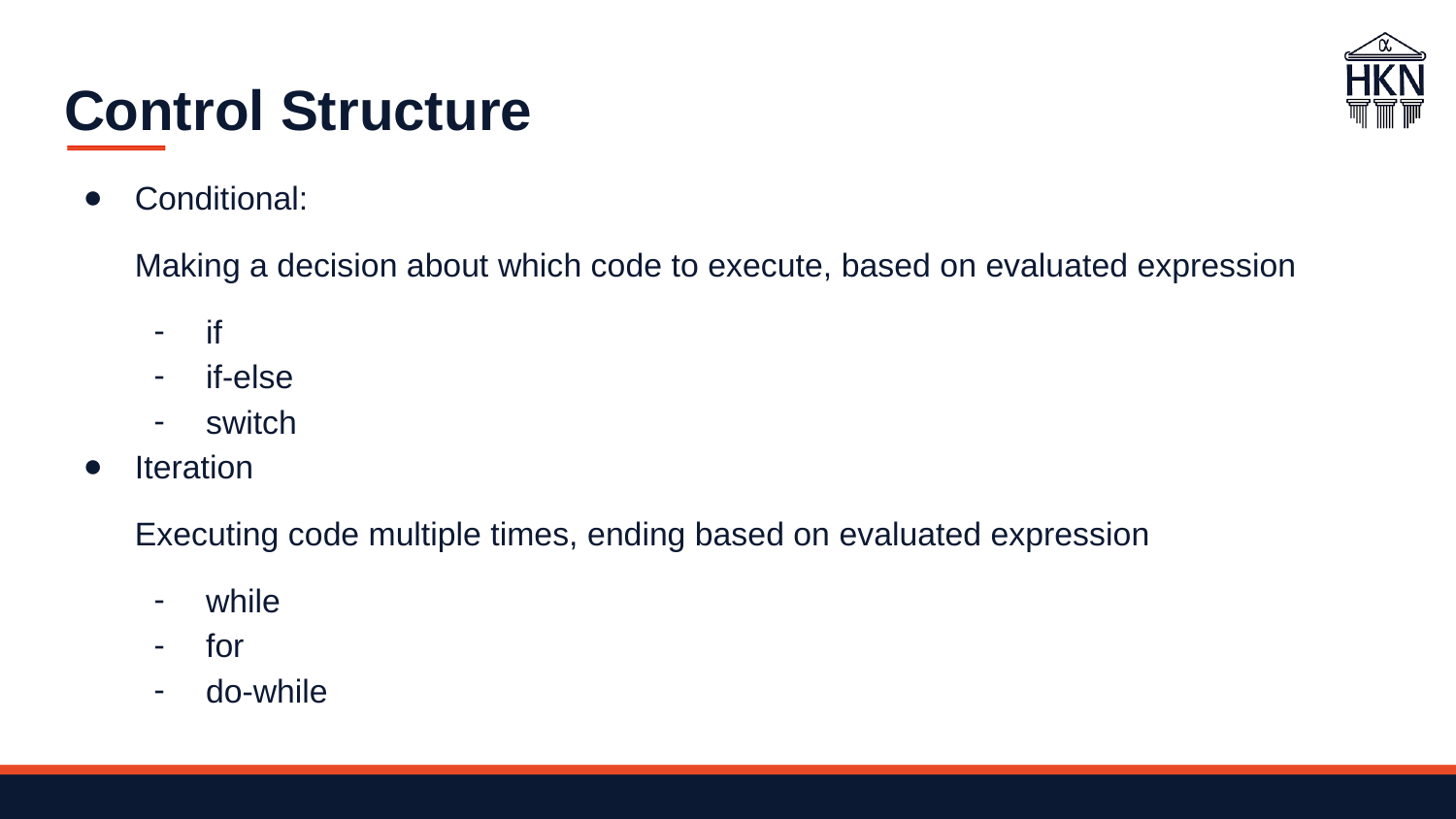

# Control Structure
Conditional:
Making a decision about which code to execute, based on evaluated expression
if
if-else
switch
Iteration
Executing code multiple times, ending based on evaluated expression
while
for
do-while